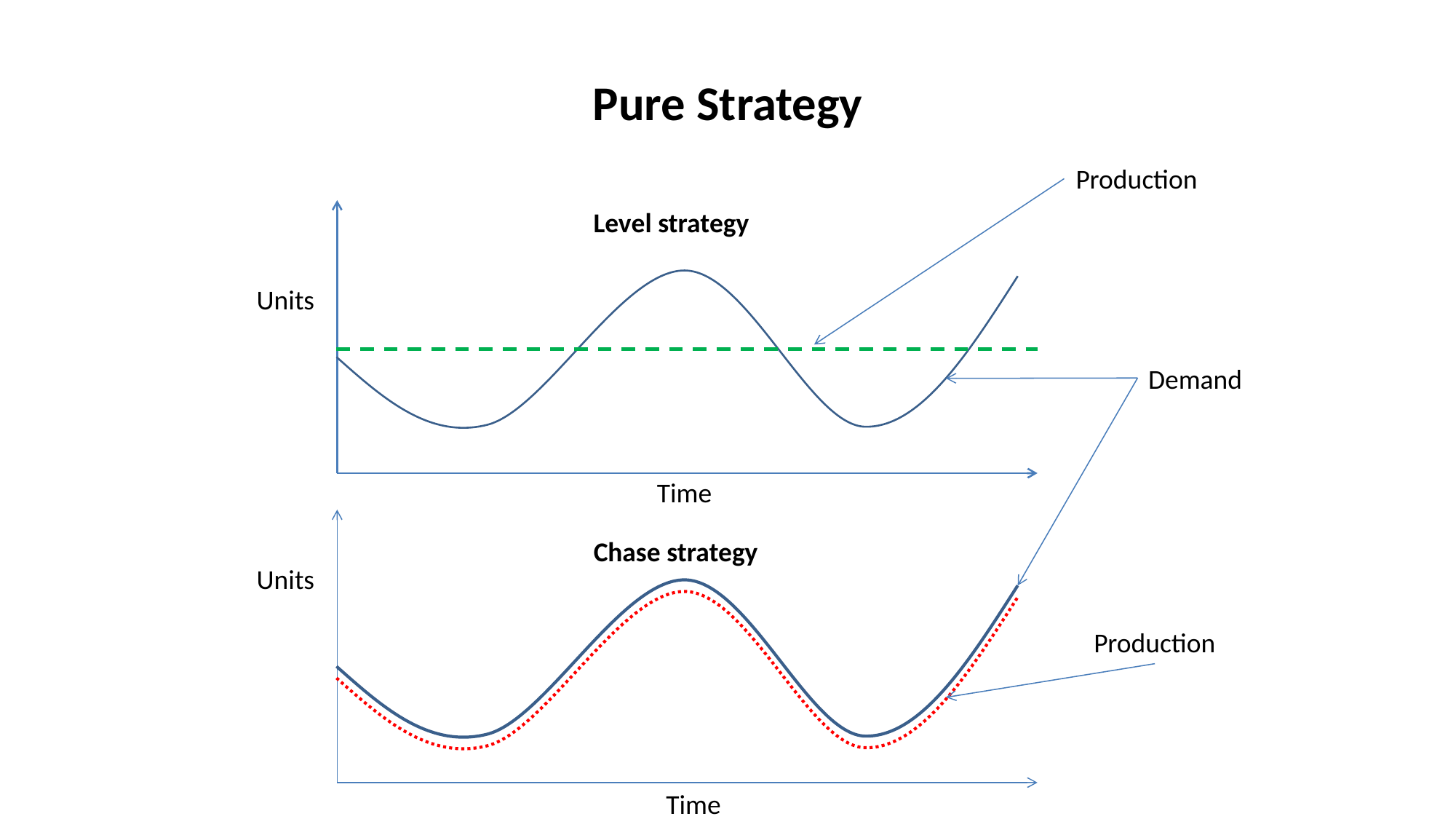

# Pure Strategy
Production
Level strategy

Units
Demand
Time
Chase strategy
Units

Production
Time